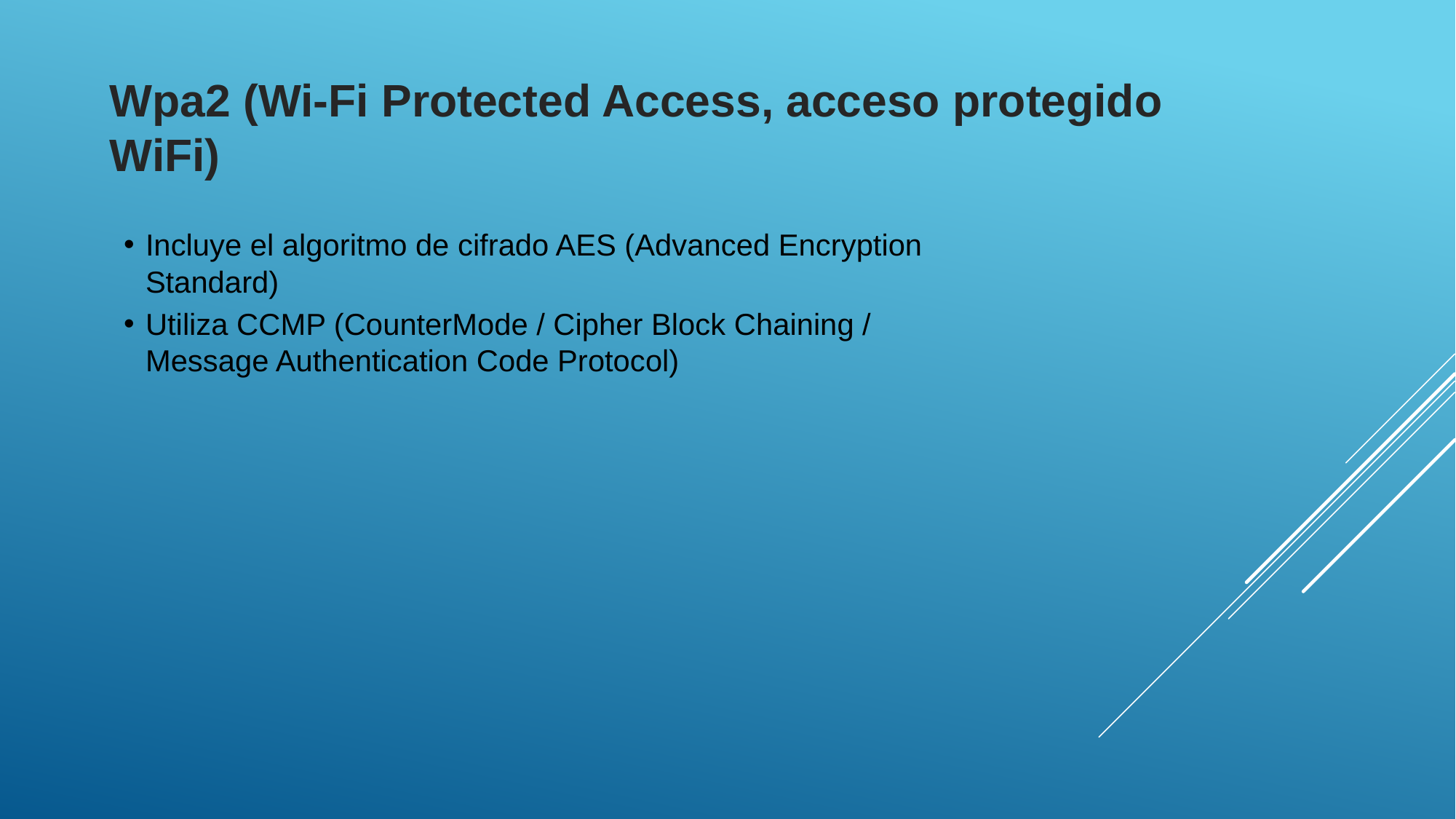

Wpa2 (Wi-Fi Protected Access, acceso protegido WiFi)
Incluye el algoritmo de cifrado AES (Advanced Encryption Standard)
Utiliza CCMP (CounterMode / Cipher Block Chaining / Message Authentication Code Protocol)